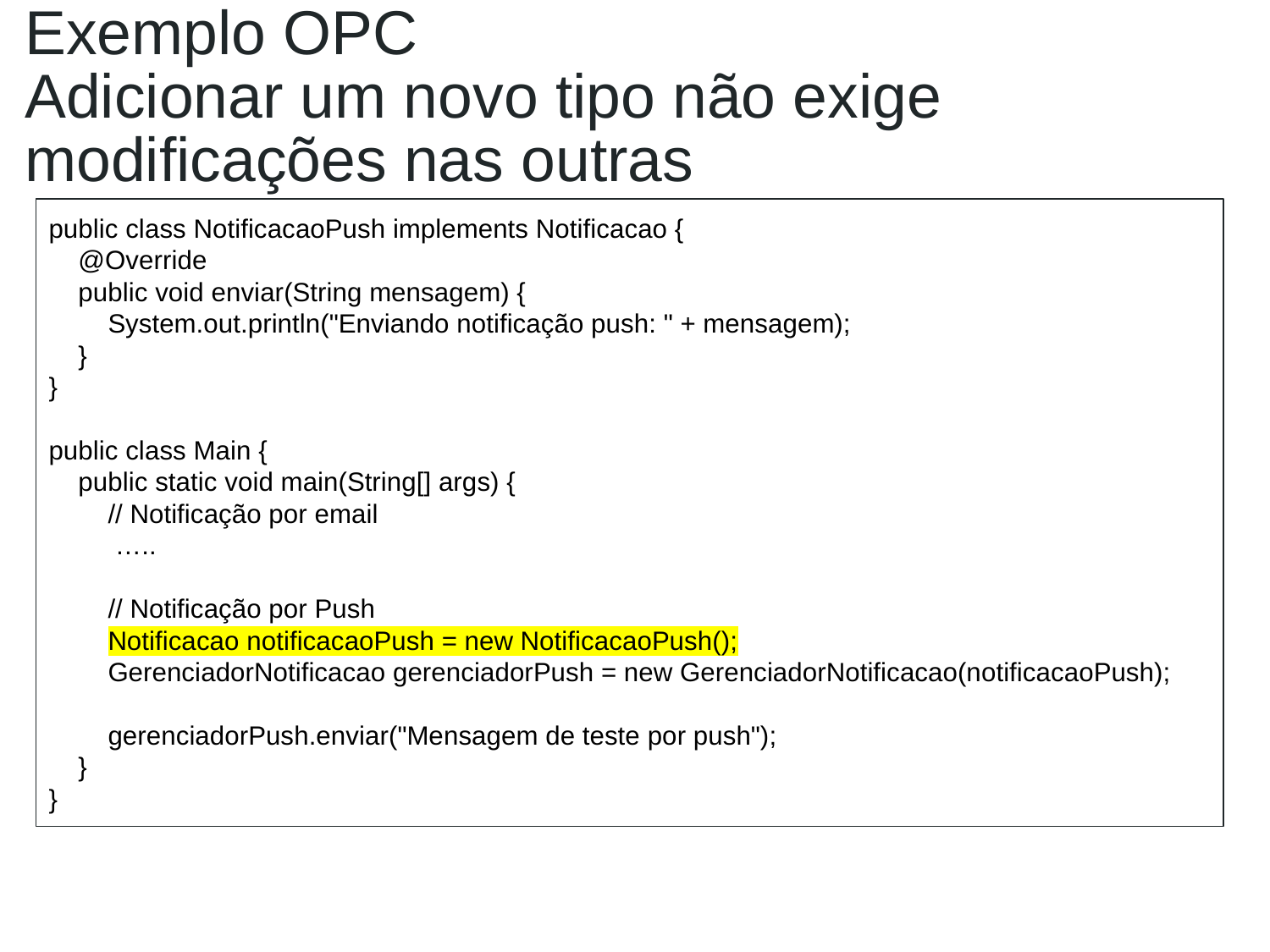

# Exemplo OPC
Adicionar um novo tipo não exige modificações nas outras
public class NotificacaoPush implements Notificacao {
    @Override
    public void enviar(String mensagem) {
        System.out.println("Enviando notificação push: " + mensagem);
    }
}

public class Main {
    public static void main(String[] args) {
        // Notificação por email
         …..

        // Notificação por Push
        Notificacao notificacaoPush = new NotificacaoPush();
        GerenciadorNotificacao gerenciadorPush = new GerenciadorNotificacao(notificacaoPush);

        gerenciadorPush.enviar("Mensagem de teste por push");
    }
}
10